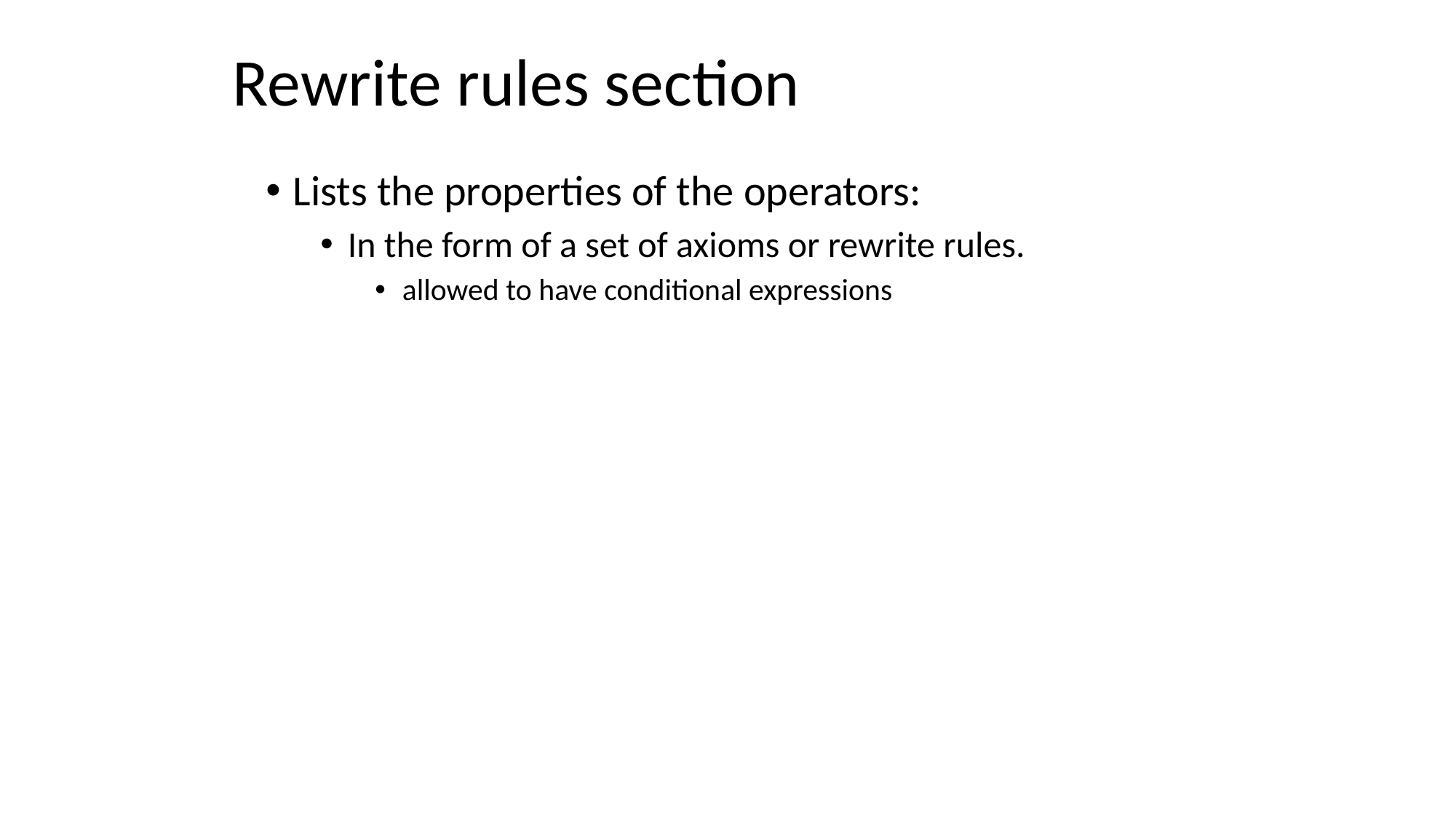

# Rewrite rules section
Lists the properties of the operators:
In the form of a set of axioms or rewrite rules.
allowed to have conditional expressions